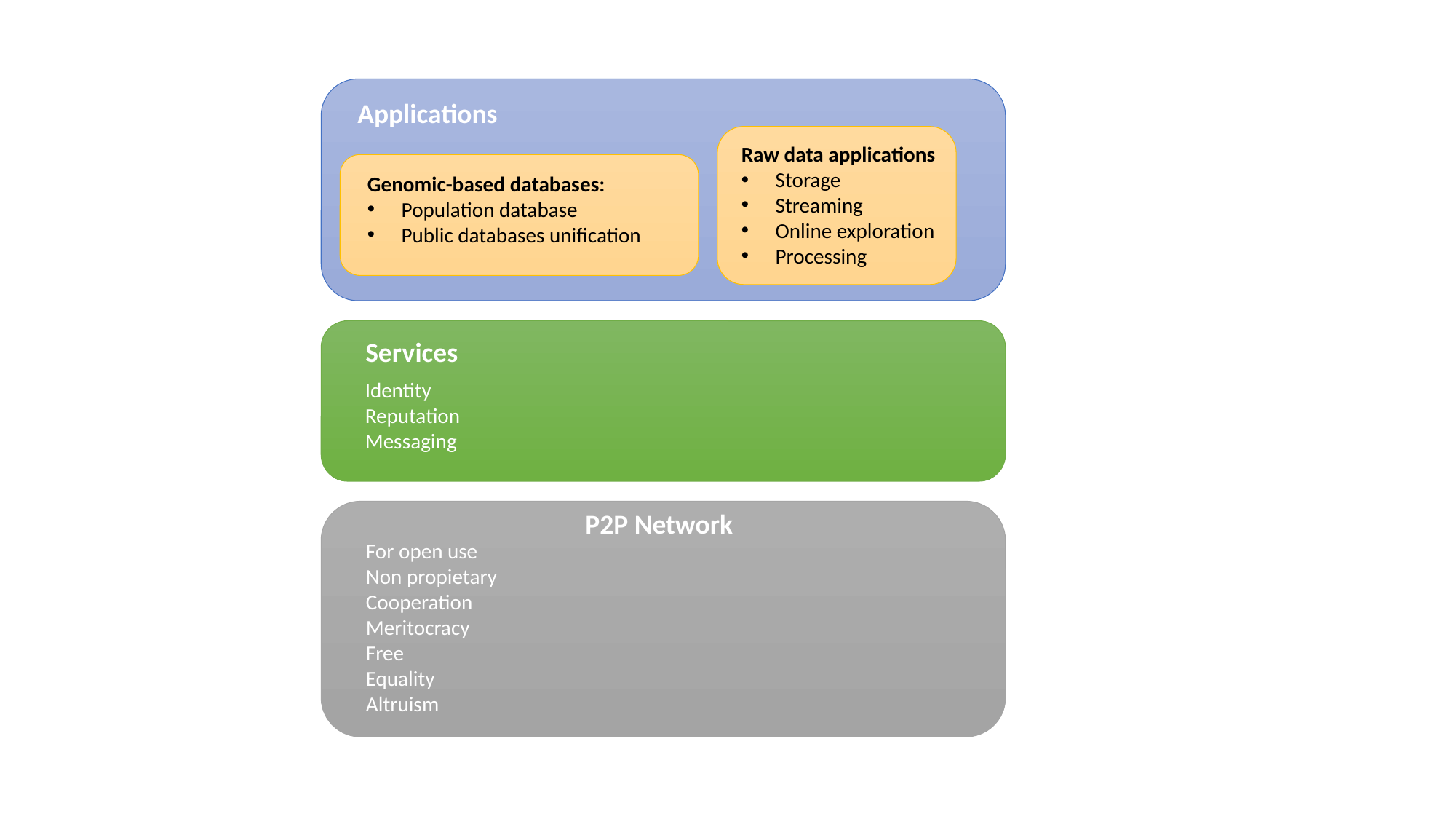

Applications

Raw data applications
Storage
Streaming
Online exploration
Processing

Genomic-based databases:
Population database
Public databases unification

Services
Identity
Reputation
Messaging

P2P Network
For open use
Non propietary
Cooperation
Meritocracy
Free
Equality
Altruism